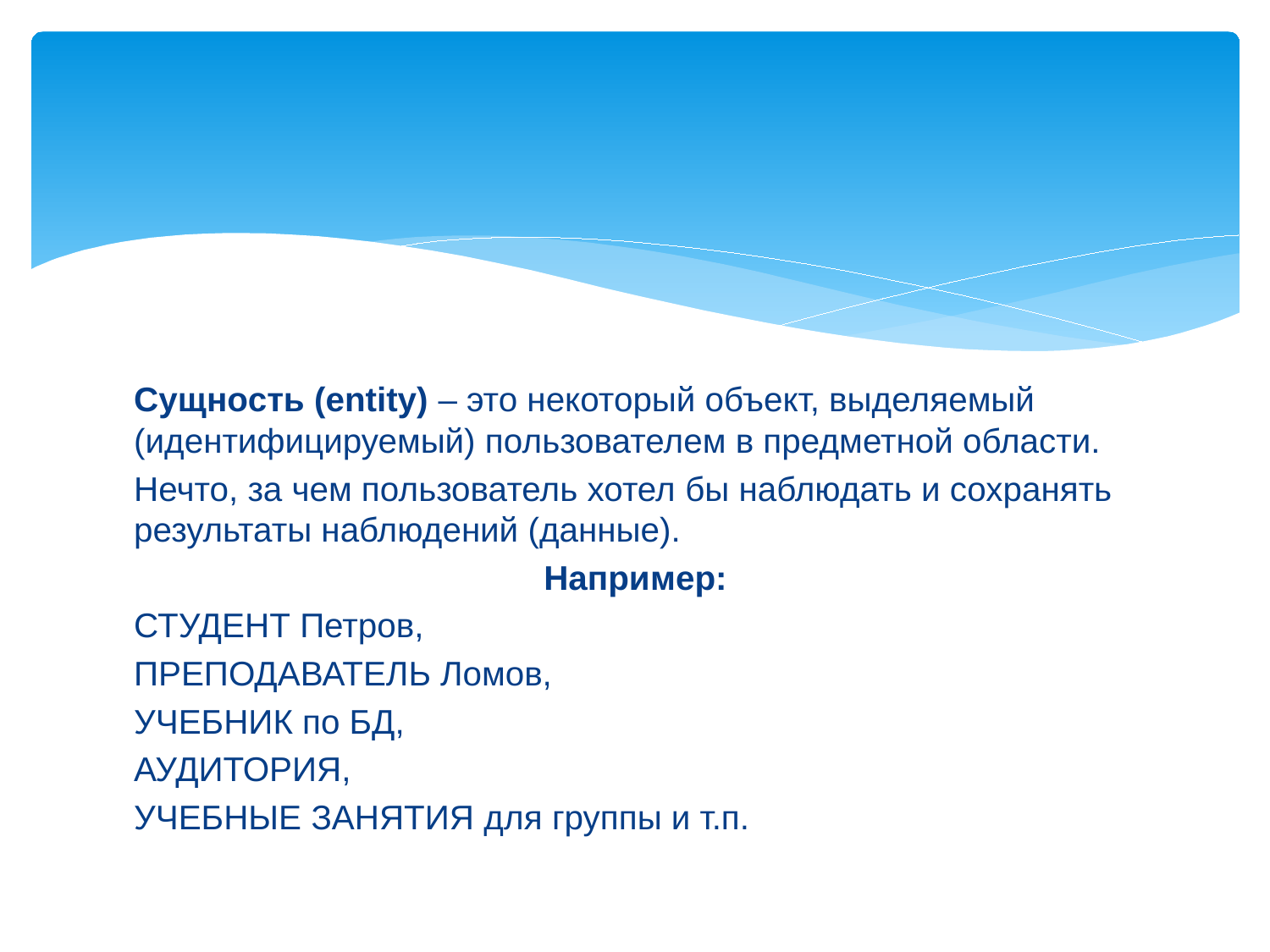

#
Сущность (entity) – это некоторый объект, выделяемый (идентифицируемый) пользователем в предметной области.
Нечто, за чем пользователь хотел бы наблюдать и сохранять результаты наблюдений (данные).
Например:
СТУДЕНТ Петров,
ПРЕПОДАВАТЕЛЬ Ломов,
УЧЕБНИК по БД,
АУДИТОРИЯ,
УЧЕБНЫЕ ЗАНЯТИЯ для группы и т.п.